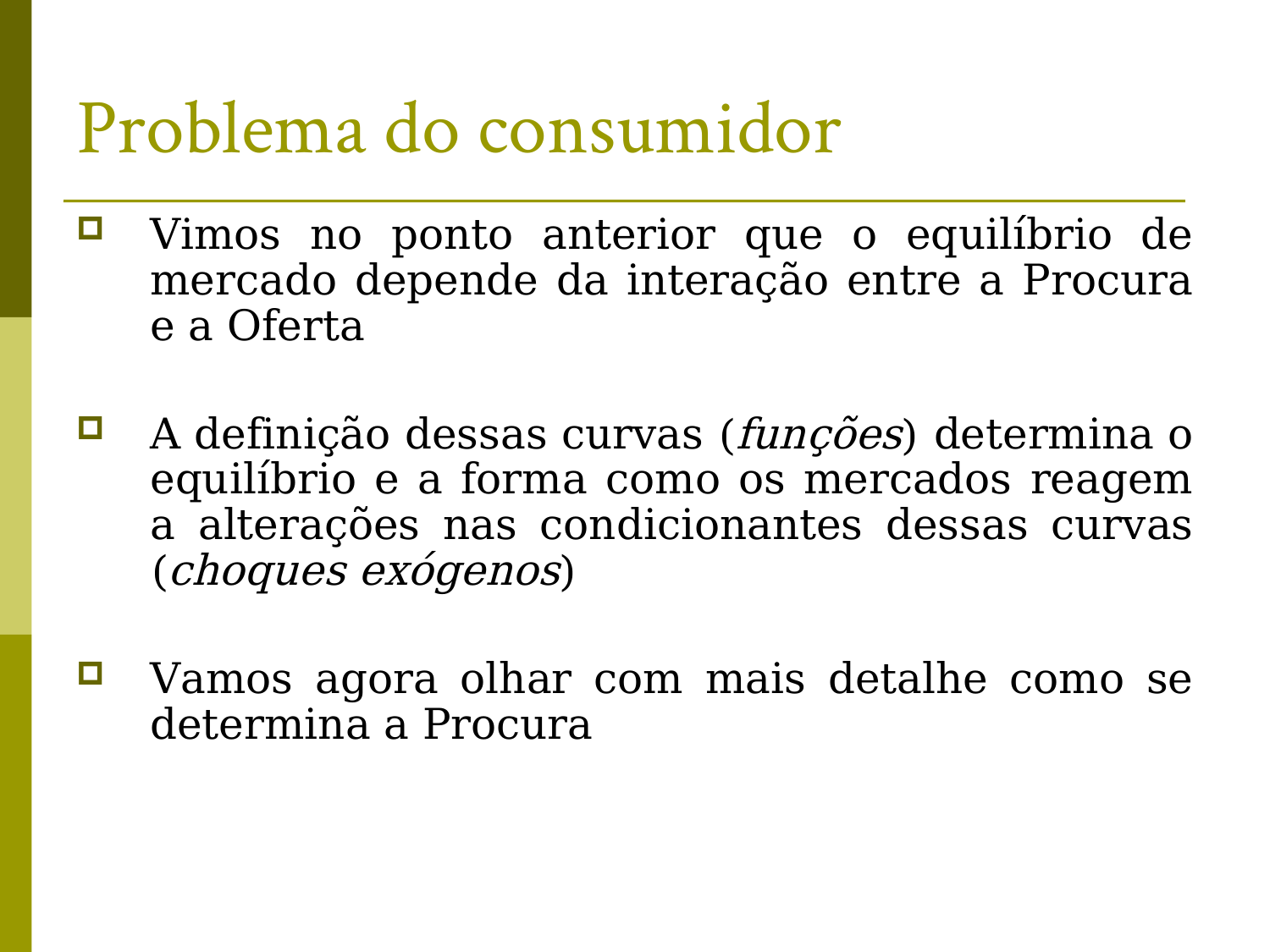

# Problema do consumidor
Vimos no ponto anterior que o equilíbrio de mercado depende da interação entre a Procura e a Oferta

A definição dessas curvas (funções) determina o equilíbrio e a forma como os mercados reagem a alterações nas condicionantes dessas curvas (choques exógenos)

Vamos agora olhar com mais detalhe como se determina a Procura